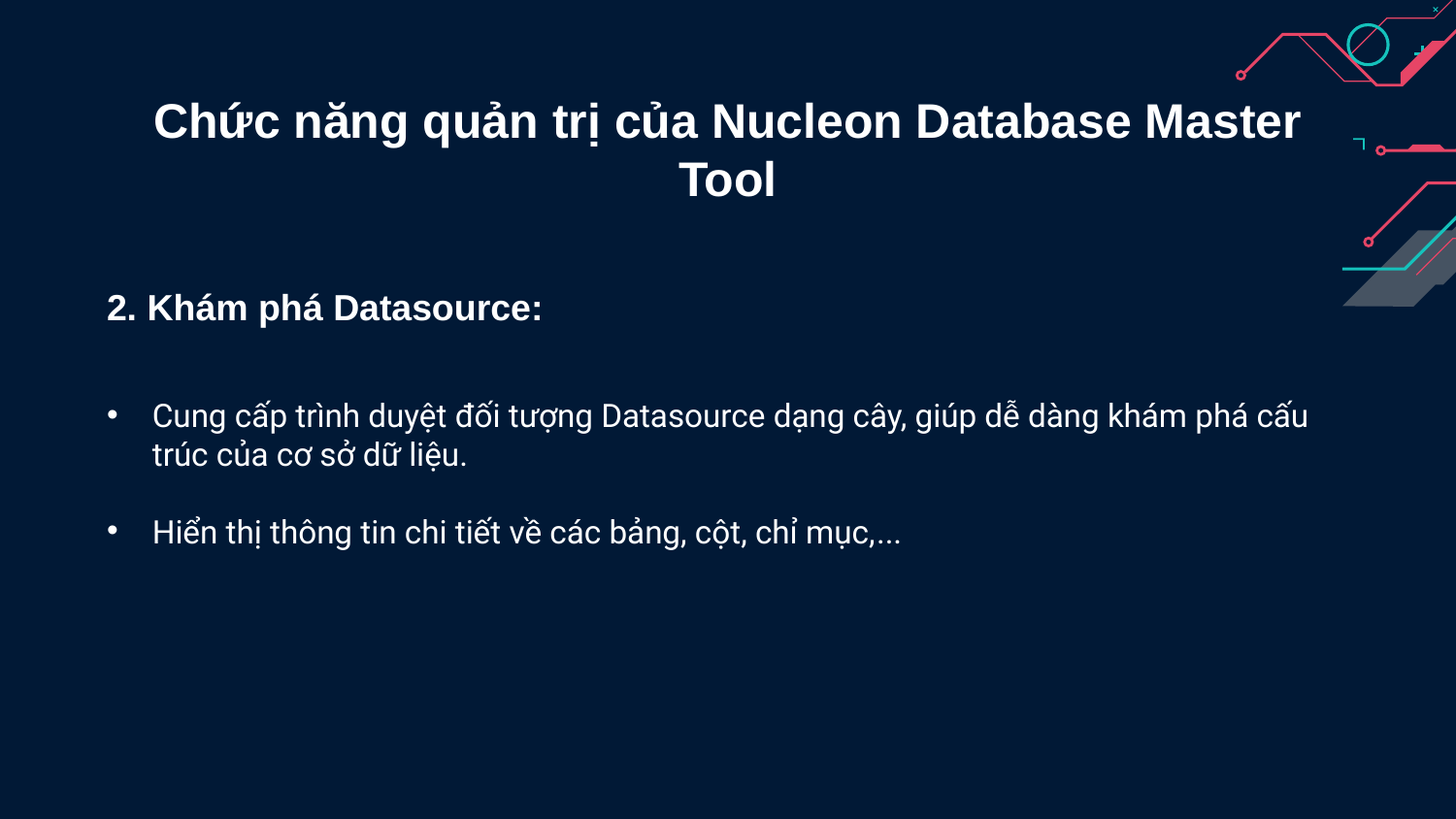

# Chức năng quản trị của Nucleon Database Master Tool
2. Khám phá Datasource:
Cung cấp trình duyệt đối tượng Datasource dạng cây, giúp dễ dàng khám phá cấu trúc của cơ sở dữ liệu.

Hiển thị thông tin chi tiết về các bảng, cột, chỉ mục,...